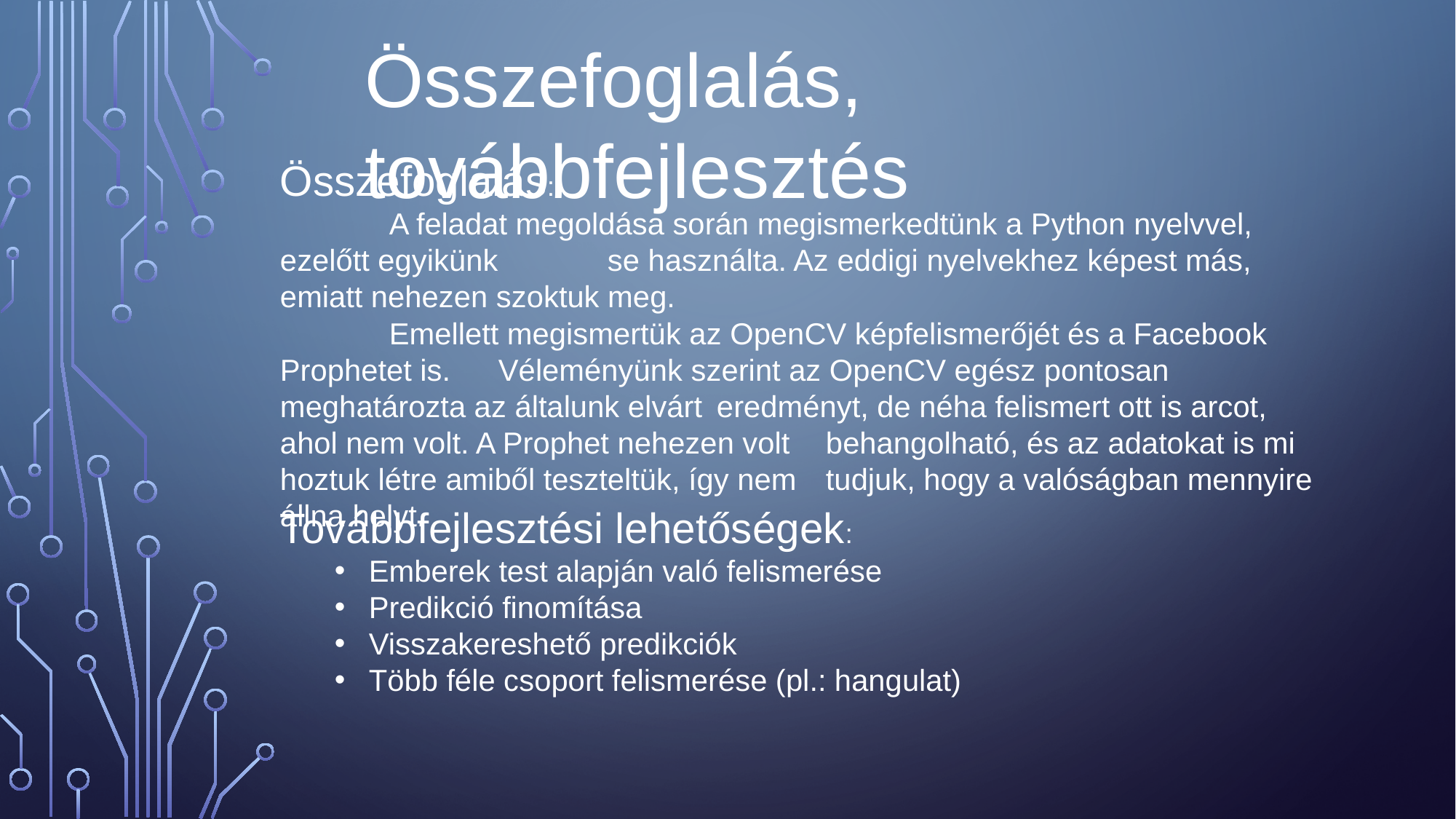

Összefoglalás, továbbfejlesztés
Összefoglalás:
	A feladat megoldása során megismerkedtünk a Python nyelvvel, ezelőtt egyikünk 	se használta. Az eddigi nyelvekhez képest más, emiatt nehezen szoktuk meg.
	Emellett megismertük az OpenCV képfelismerőjét és a Facebook Prophetet is. 	Véleményünk szerint az OpenCV egész pontosan 	meghatározta az általunk elvárt 	eredményt, de néha felismert ott is arcot, ahol nem volt. A Prophet nehezen volt 	behangolható, és az adatokat is mi hoztuk létre amiből teszteltük, így nem 	tudjuk, hogy a valóságban mennyire állna helyt.
Továbbfejlesztési lehetőségek:
Emberek test alapján való felismerése
Predikció finomítása
Visszakereshető predikciók
Több féle csoport felismerése (pl.: hangulat)